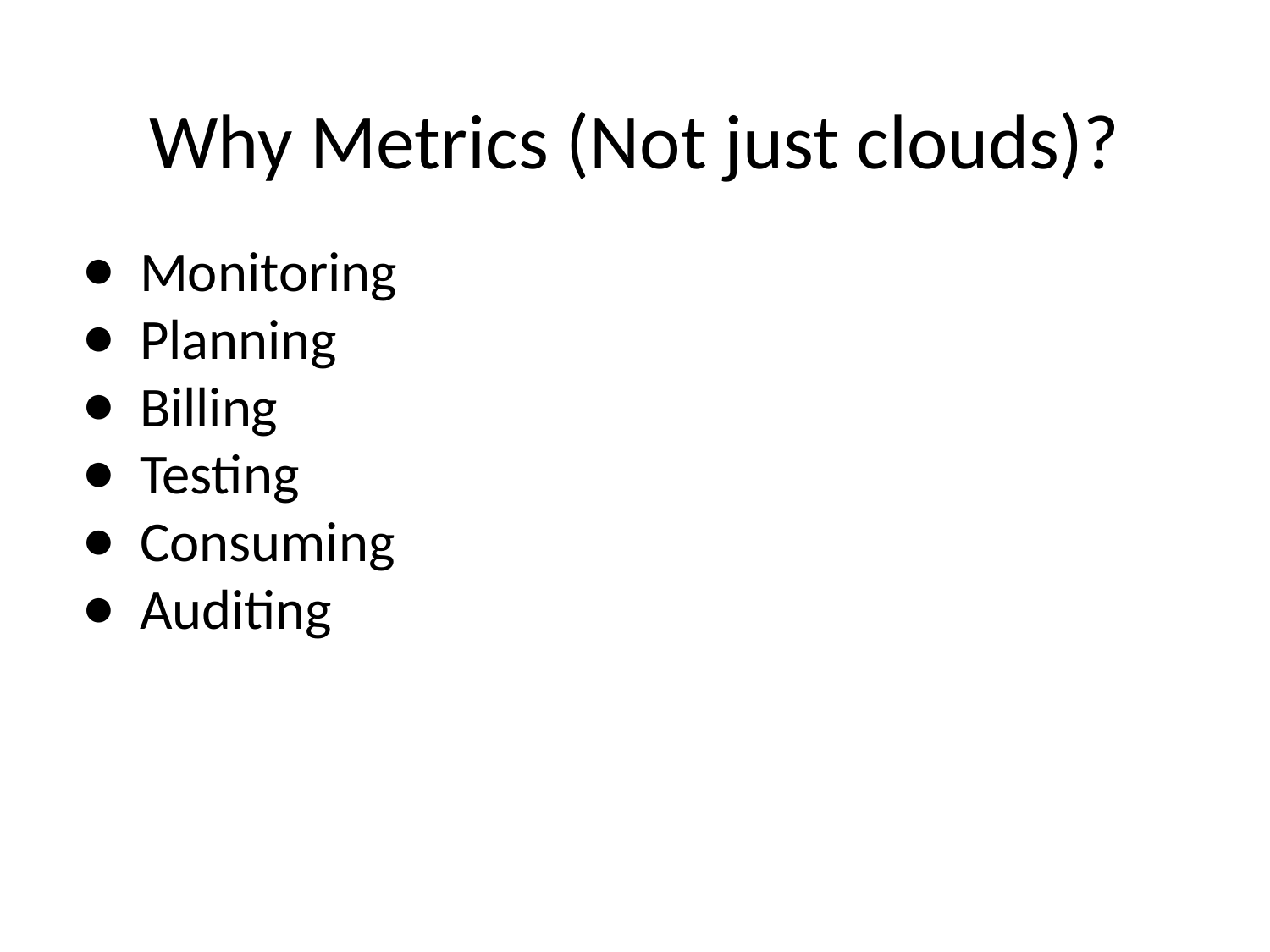

# Why Metrics (Not just clouds)?
Monitoring
Planning
Billing
Testing
Consuming
Auditing